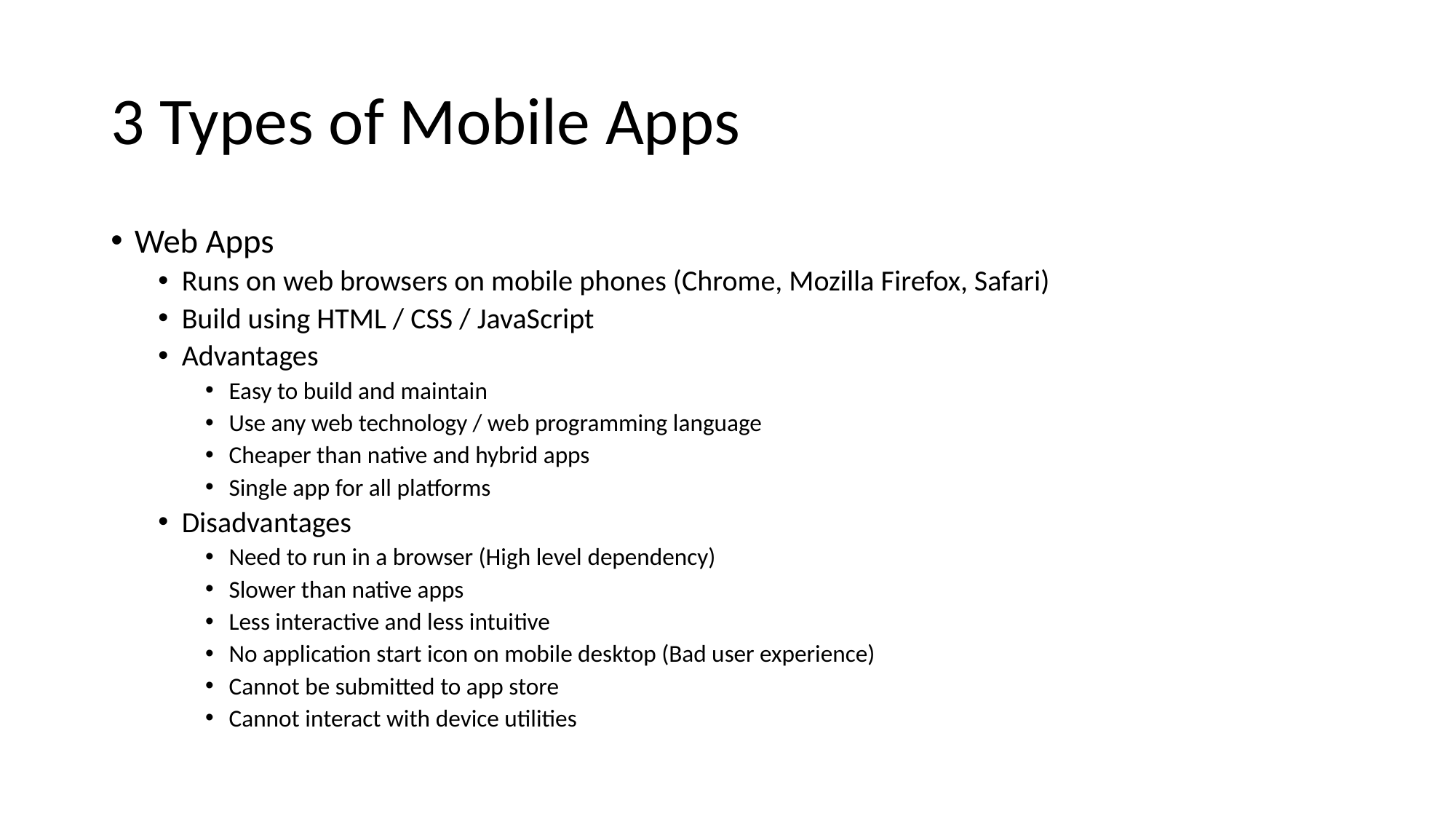

# 3 Types of Mobile Apps
Web Apps
Runs on web browsers on mobile phones (Chrome, Mozilla Firefox, Safari)
Build using HTML / CSS / JavaScript
Advantages
Easy to build and maintain
Use any web technology / web programming language
Cheaper than native and hybrid apps
Single app for all platforms
Disadvantages
Need to run in a browser (High level dependency)
Slower than native apps
Less interactive and less intuitive
No application start icon on mobile desktop (Bad user experience)
Cannot be submitted to app store
Cannot interact with device utilities